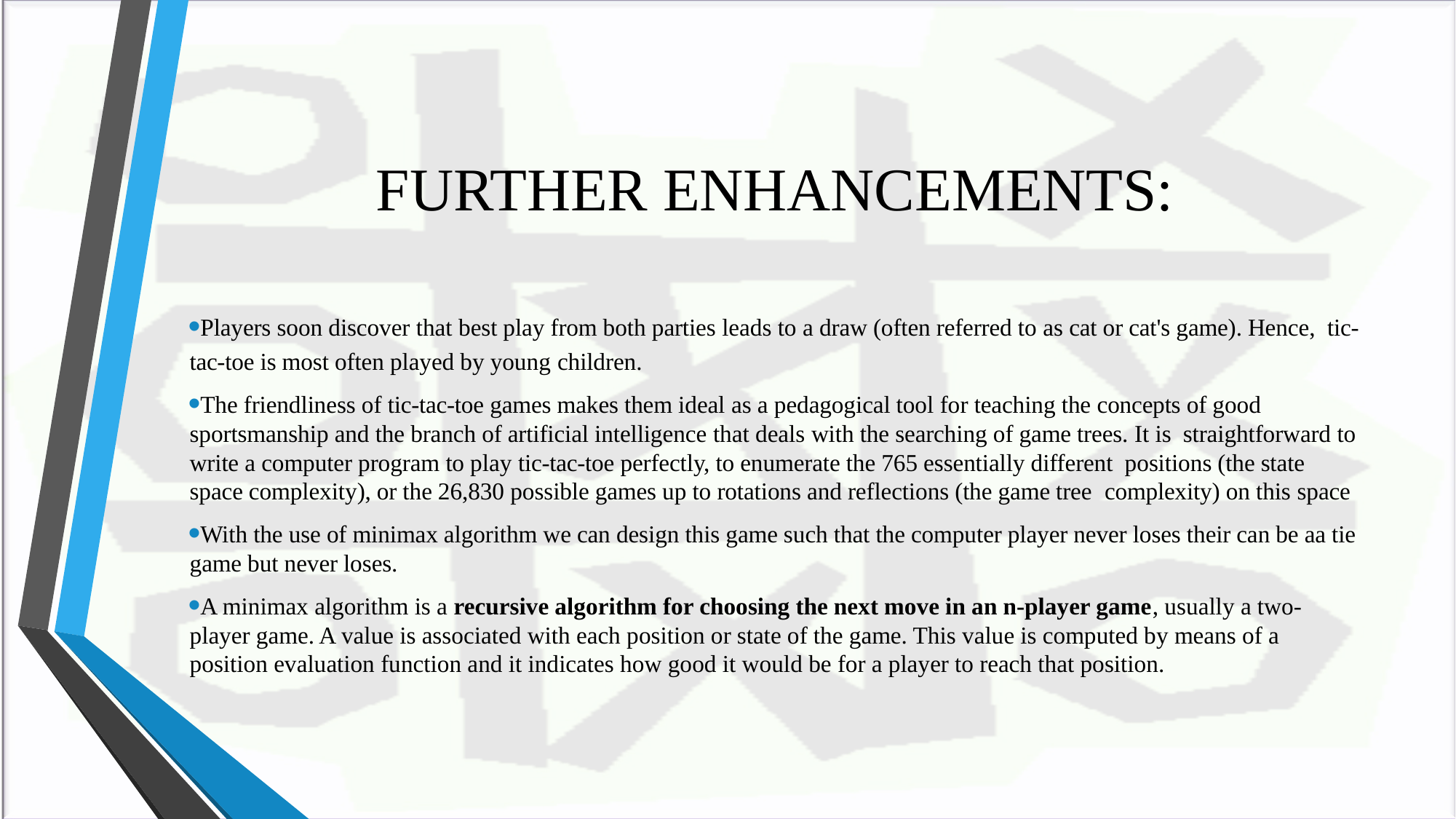

# FURTHER ENHANCEMENTS:
Players soon discover that best play from both parties leads to a draw (often referred to as cat or cat's game). Hence,  tic-tac-toe is most often played by young children.
The friendliness of tic-tac-toe games makes them ideal as a pedagogical tool for teaching the concepts of good  sportsmanship and the branch of artificial intelligence that deals with the searching of game trees. It is  straightforward to write a computer program to play tic-tac-toe perfectly, to enumerate the 765 essentially different  positions (the state space complexity), or the 26,830 possible games up to rotations and reflections (the game tree  complexity) on this space
With the use of minimax algorithm we can design this game such that the computer player never loses their can be aa tie game but never loses.
A minimax algorithm is a recursive algorithm for choosing the next move in an n-player game, usually a two-player game. A value is associated with each position or state of the game. This value is computed by means of a position evaluation function and it indicates how good it would be for a player to reach that position.